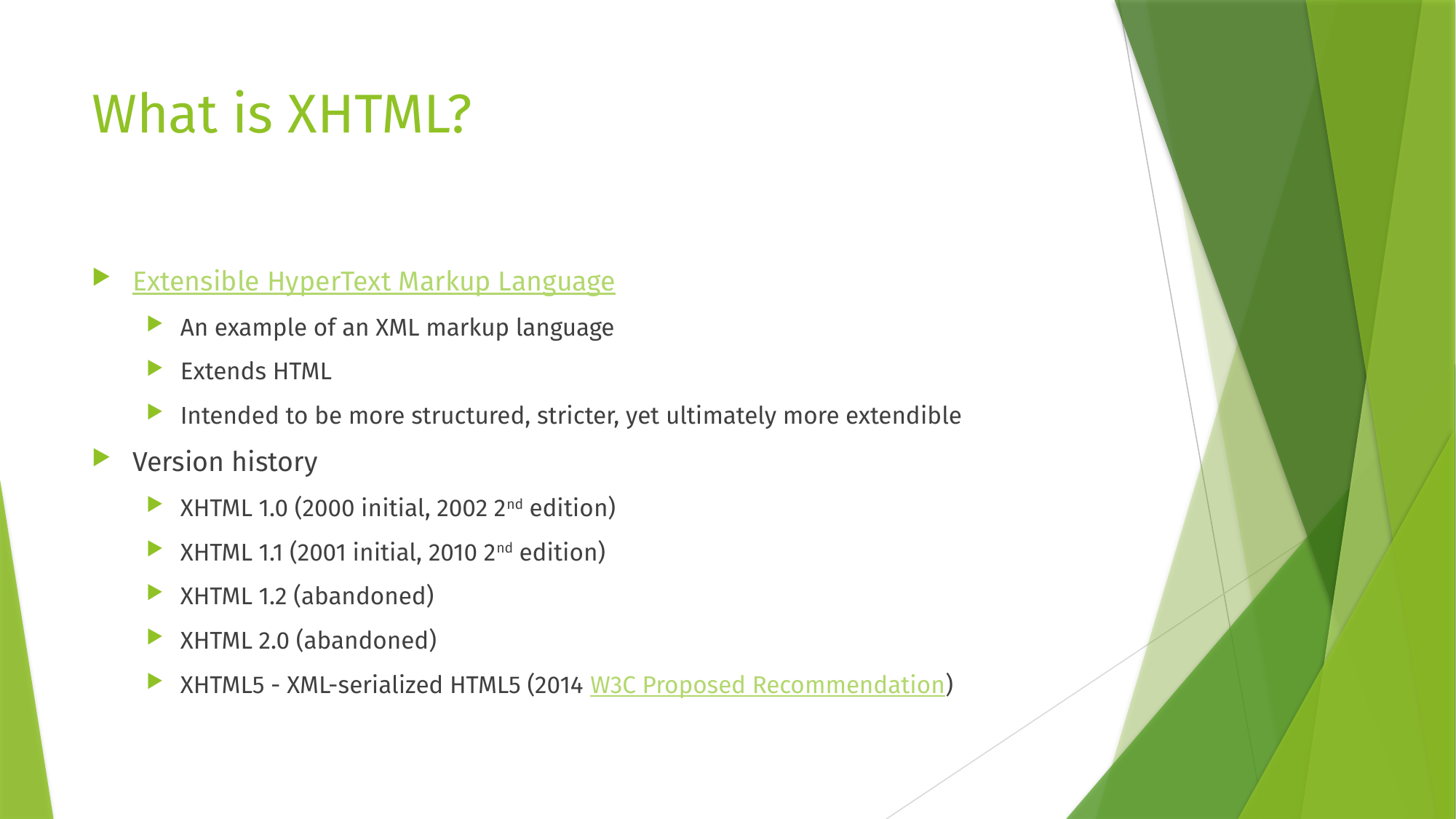

# What is XHTML?
Extensible HyperText Markup Language
An example of an XML markup language
Extends HTML
Intended to be more structured, stricter, yet ultimately more extendible
Version history
XHTML 1.0 (2000 initial, 2002 2nd edition)
XHTML 1.1 (2001 initial, 2010 2nd edition)
XHTML 1.2 (abandoned)
XHTML 2.0 (abandoned)
XHTML5 - XML-serialized HTML5 (2014 W3C Proposed Recommendation)